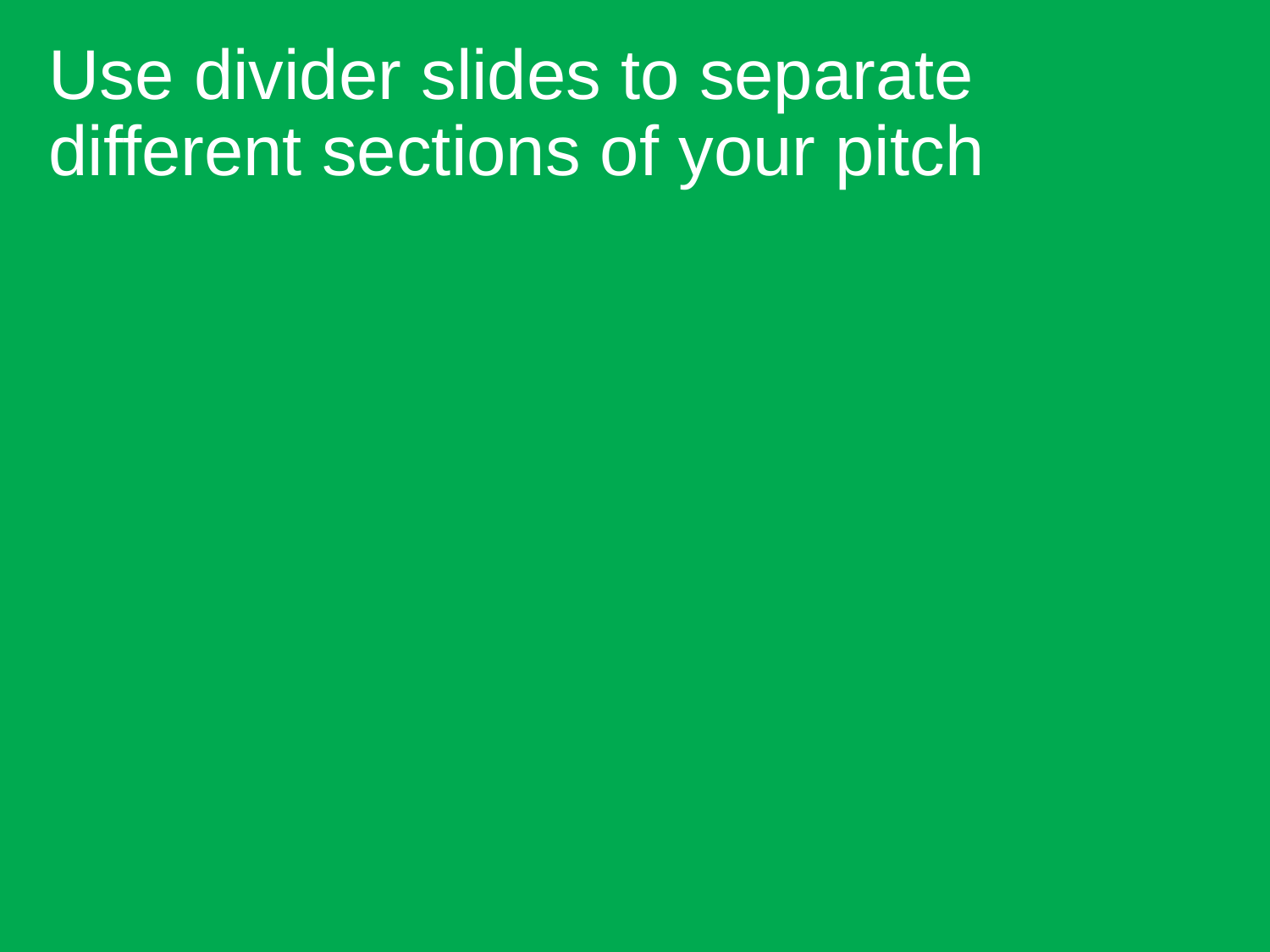

# Use divider slides to separate different sections of your pitch